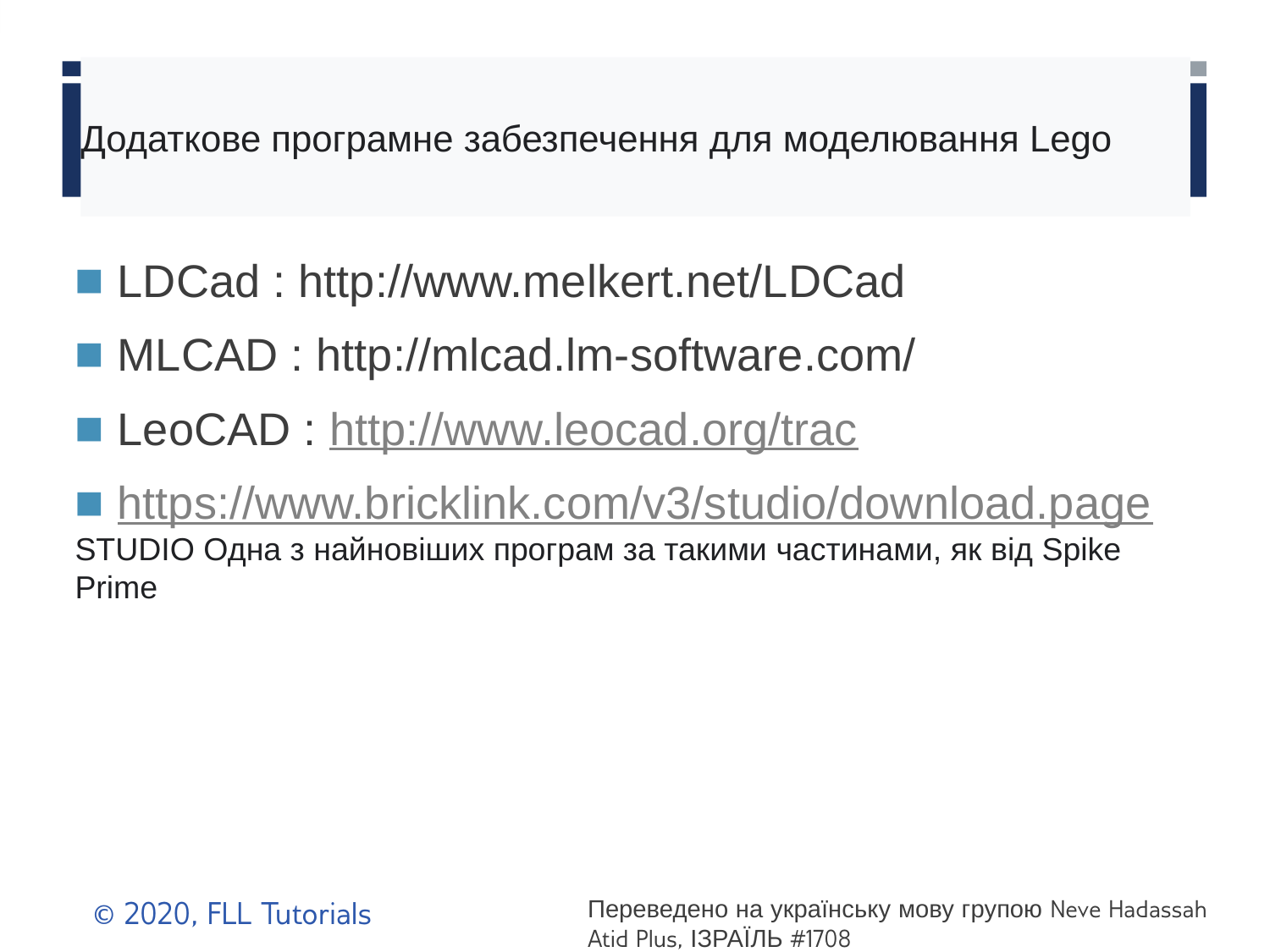

# Додаткове програмне забезпечення для моделювання Lego
LDCad : http://www.melkert.net/LDCad
MLCAD : http://mlcad.lm-software.com/
LeoCAD : http://www.leocad.org/trac
https://www.bricklink.com/v3/studio/download.page
STUDIO Одна з найновіших програм за такими частинами, як від Spike Prime
© 2020, FLL Tutorials
Переведено на українську мову групою Neve Hadassah Atid Plus, ІЗРАЇЛЬ #1708